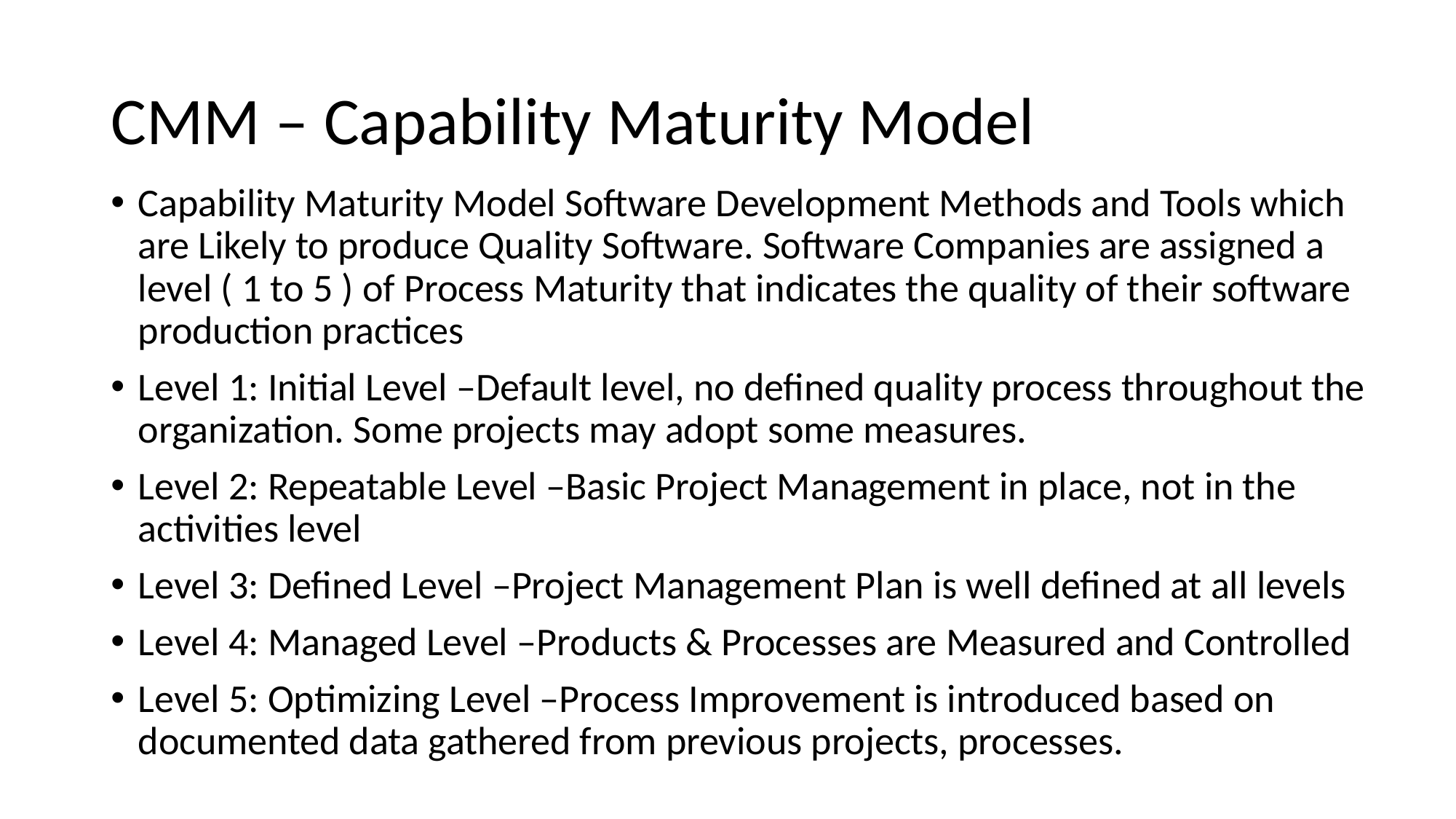

# CMM – Capability Maturity Model
Capability Maturity Model Software Development Methods and Tools which are Likely to produce Quality Software. Software Companies are assigned a level ( 1 to 5 ) of Process Maturity that indicates the quality of their software production practices
Level 1: Initial Level –Default level, no defined quality process throughout the organization. Some projects may adopt some measures.
Level 2: Repeatable Level –Basic Project Management in place, not in the activities level
Level 3: Defined Level –Project Management Plan is well defined at all levels
Level 4: Managed Level –Products & Processes are Measured and Controlled
Level 5: Optimizing Level –Process Improvement is introduced based on documented data gathered from previous projects, processes.